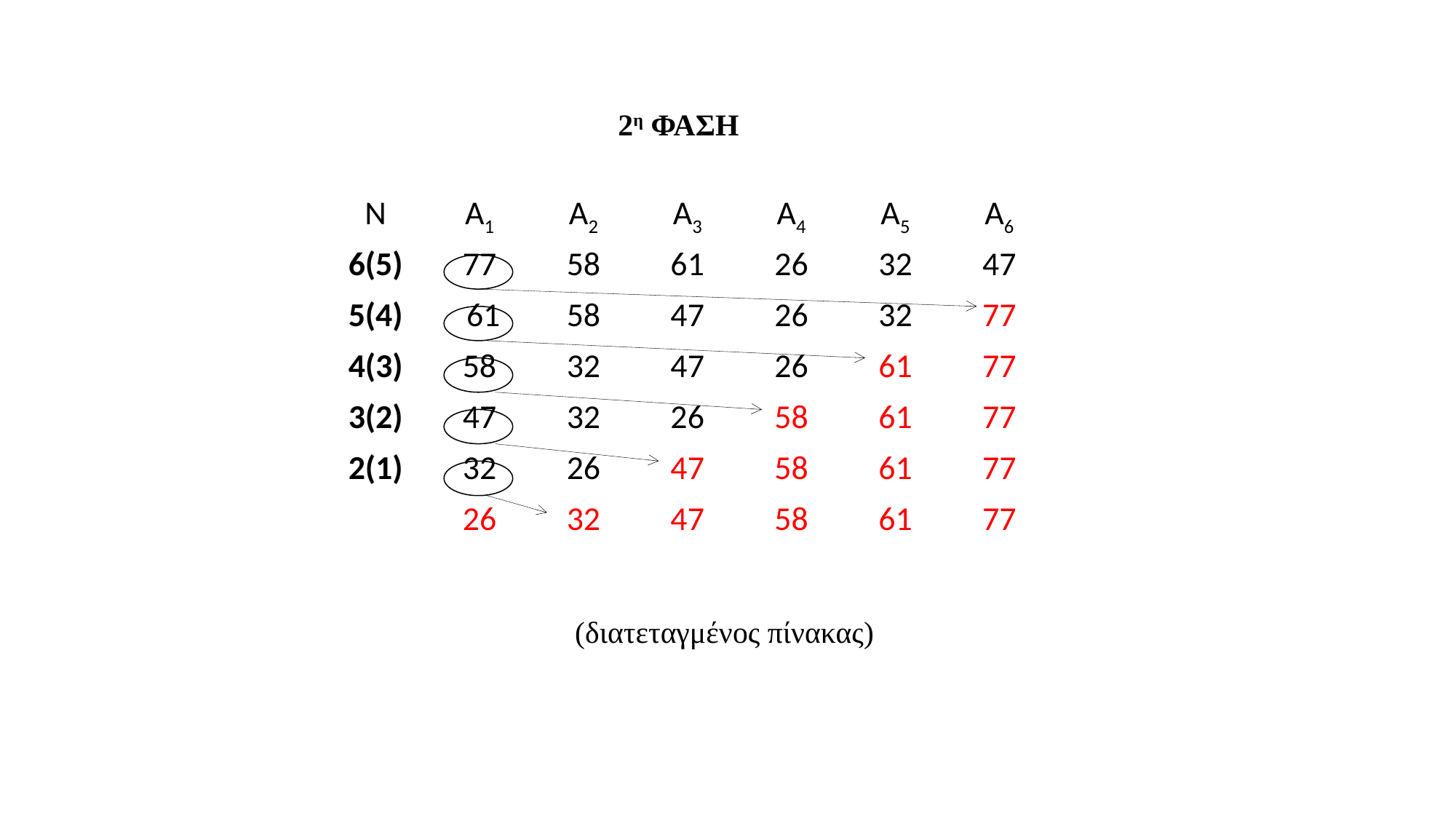

2η ΦΑΣΗ
| Ν | Α1 | Α2 | Α3 | Α4 | Α5 | Α6 |
| --- | --- | --- | --- | --- | --- | --- |
| 6(5) | 77 | 58 | 61 | 26 | 32 | 47 |
| 5(4) | 61 | 58 | 47 | 26 | 32 | 77 |
| 4(3) | 58 | 32 | 47 | 26 | 61 | 77 |
| 3(2) | 47 | 32 | 26 | 58 | 61 | 77 |
| 2(1) | 32 | 26 | 47 | 58 | 61 | 77 |
|  | 26 | 32 | 47 | 58 | 61 | 77 |

(διατεταγμένος πίνακας)